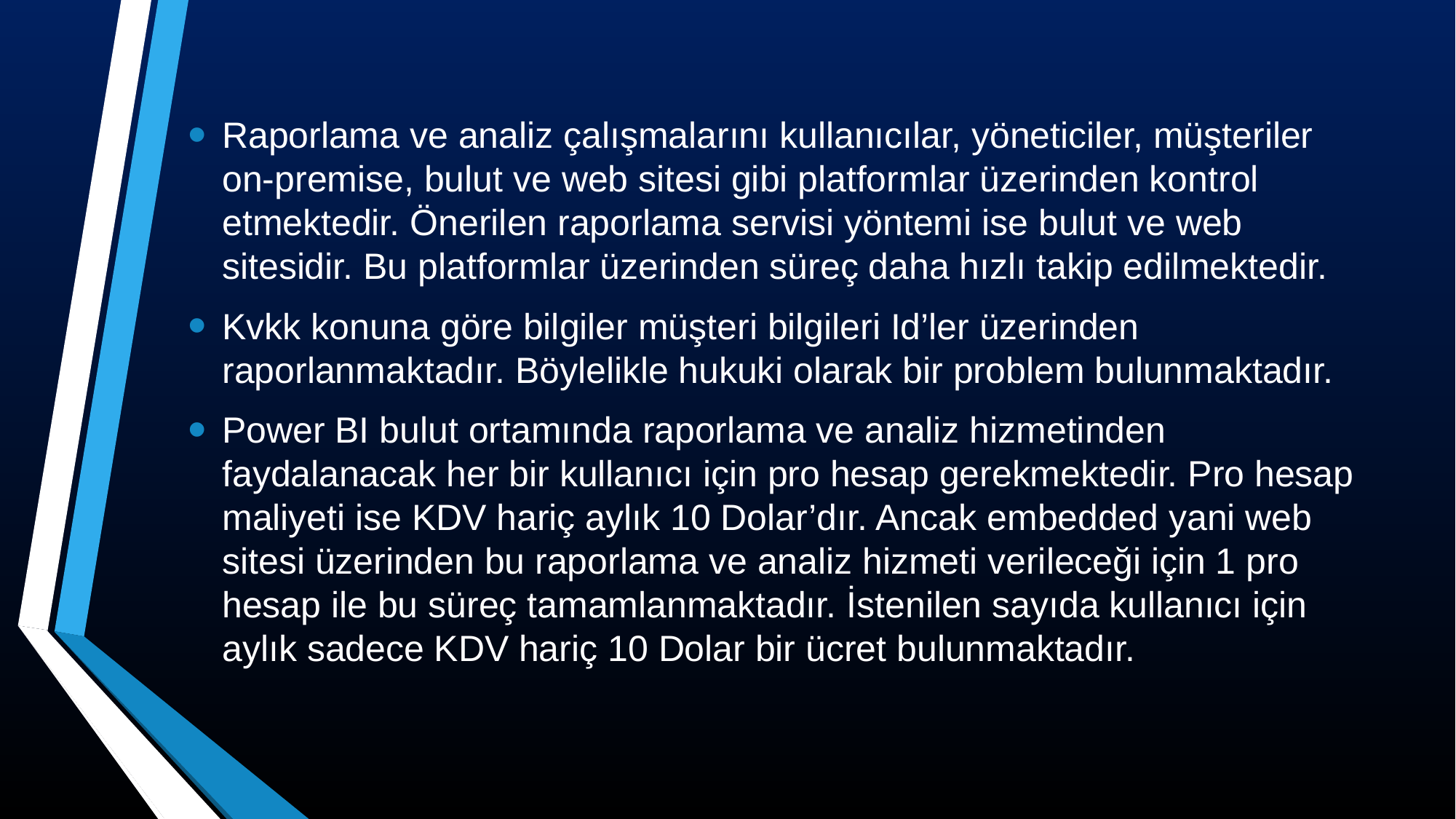

Raporlama ve analiz çalışmalarını kullanıcılar, yöneticiler, müşteriler on-premise, bulut ve web sitesi gibi platformlar üzerinden kontrol etmektedir. Önerilen raporlama servisi yöntemi ise bulut ve web sitesidir. Bu platformlar üzerinden süreç daha hızlı takip edilmektedir.
Kvkk konuna göre bilgiler müşteri bilgileri Id’ler üzerinden raporlanmaktadır. Böylelikle hukuki olarak bir problem bulunmaktadır.
Power BI bulut ortamında raporlama ve analiz hizmetinden faydalanacak her bir kullanıcı için pro hesap gerekmektedir. Pro hesap maliyeti ise KDV hariç aylık 10 Dolar’dır. Ancak embedded yani web sitesi üzerinden bu raporlama ve analiz hizmeti verileceği için 1 pro hesap ile bu süreç tamamlanmaktadır. İstenilen sayıda kullanıcı için aylık sadece KDV hariç 10 Dolar bir ücret bulunmaktadır.